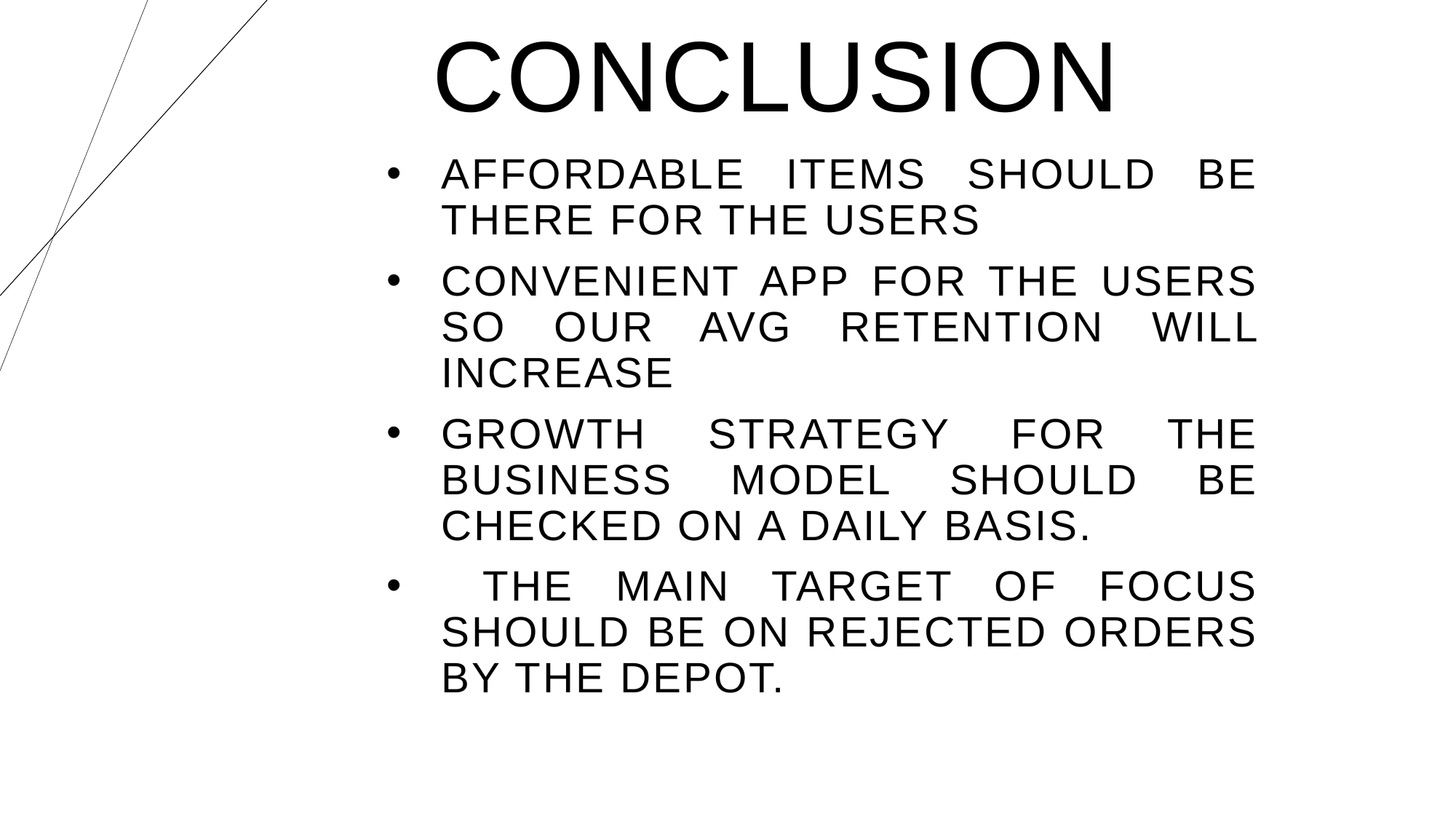

# CONCLUSION
Affordable ITEMS SHOULD BE THERE FOR THE USERS
Convenient APP FOR THE USERS so our avg retention will increase
Growth strategy FOR THE BUSINESS MODEL SHOULD BE CHECKED ON a DAILY BASIS.
 the Main target of focus should be on rejected orders by the depot.